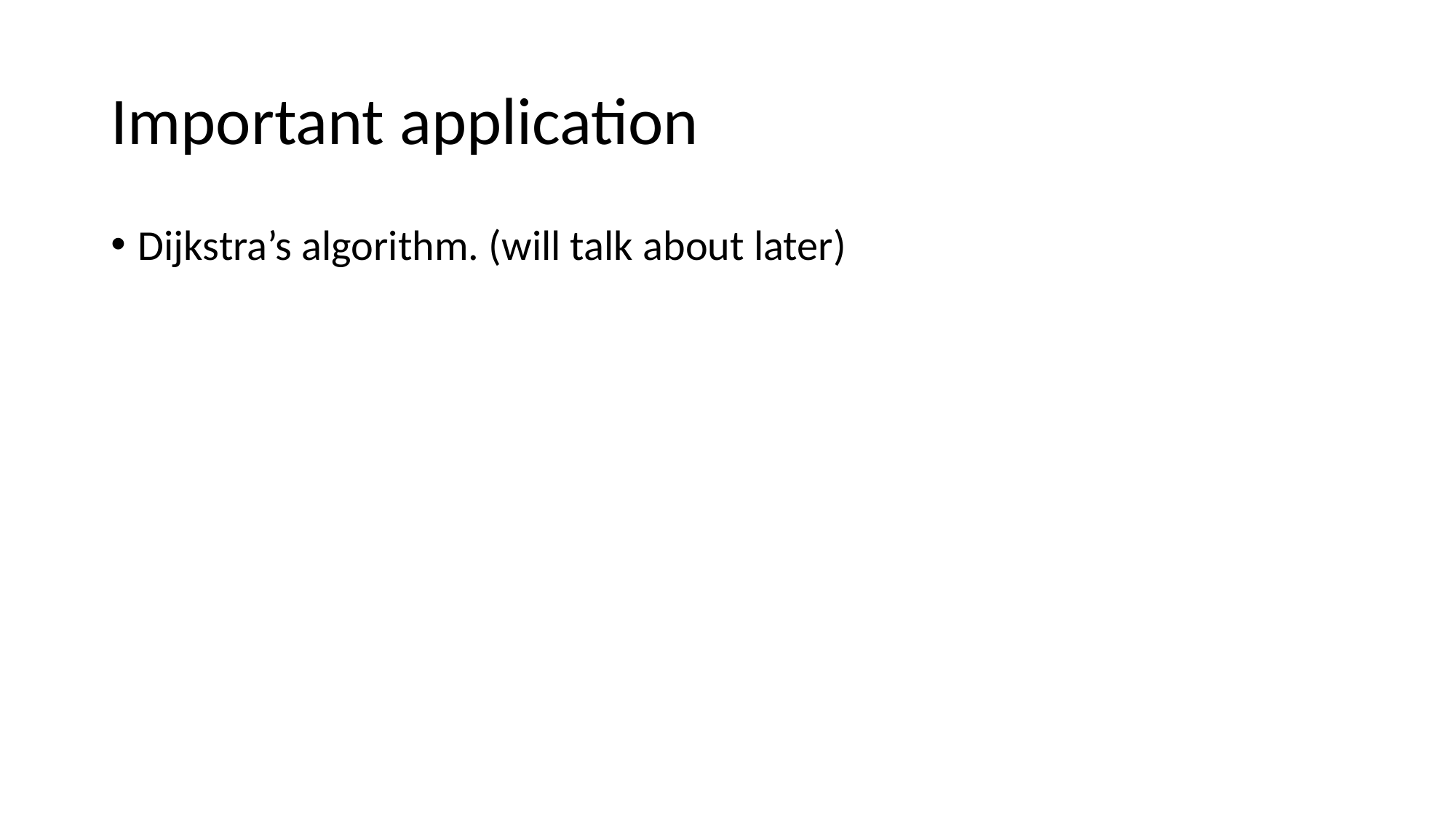

# Important application
Dijkstra’s algorithm. (will talk about later)